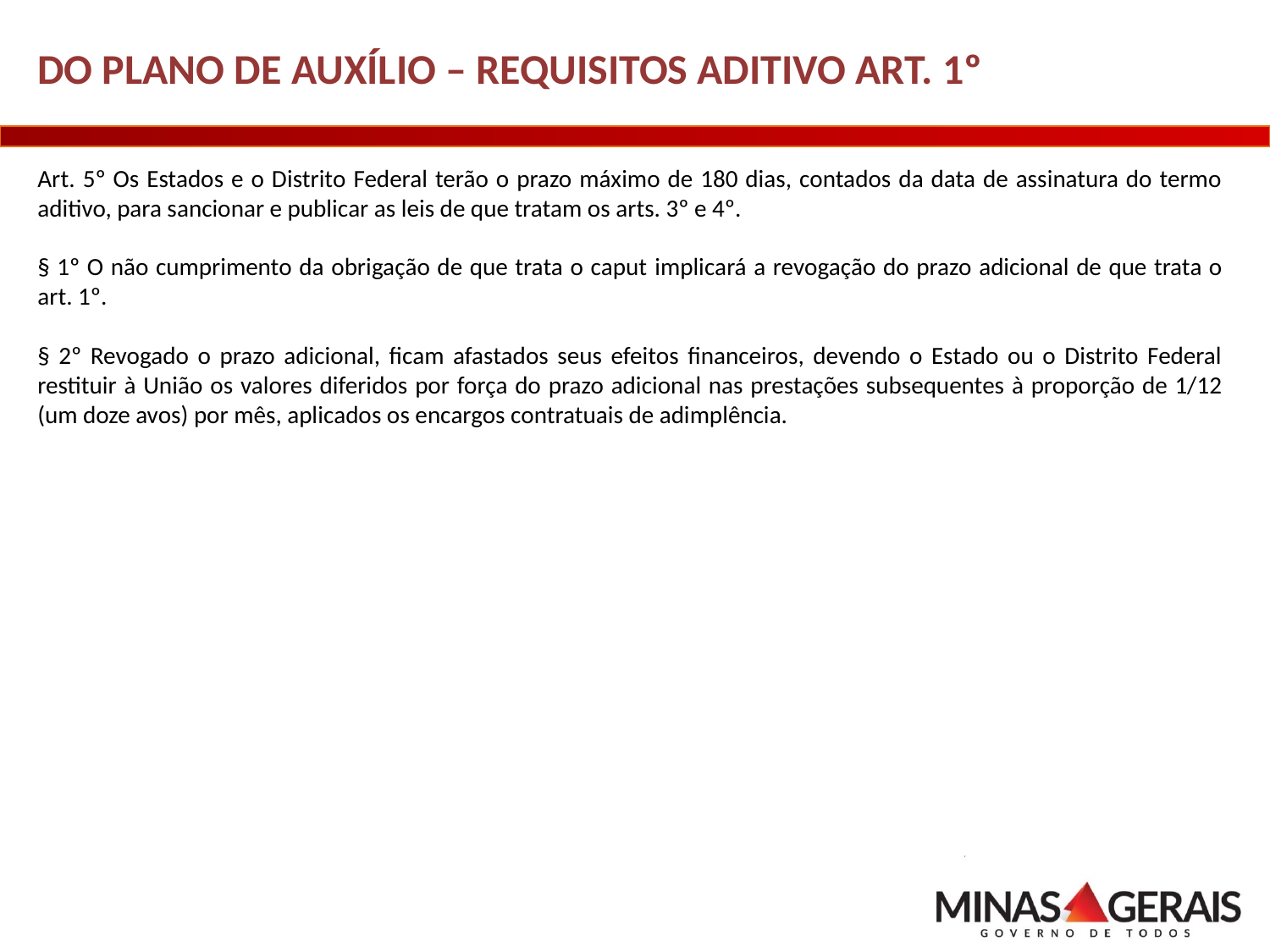

DO PLANO DE AUXÍLIO – REQUISITOS ADITIVO ART. 1º
Art. 5º Os Estados e o Distrito Federal terão o prazo máximo de 180 dias, contados da data de assinatura do termo aditivo, para sancionar e publicar as leis de que tratam os arts. 3º e 4º.

§ 1º O não cumprimento da obrigação de que trata o caput implicará a revogação do prazo adicional de que trata o art. 1º.

§ 2º Revogado o prazo adicional, ficam afastados seus efeitos financeiros, devendo o Estado ou o Distrito Federal restituir à União os valores diferidos por força do prazo adicional nas prestações subsequentes à proporção de 1/12 (um doze avos) por mês, aplicados os encargos contratuais de adimplência.